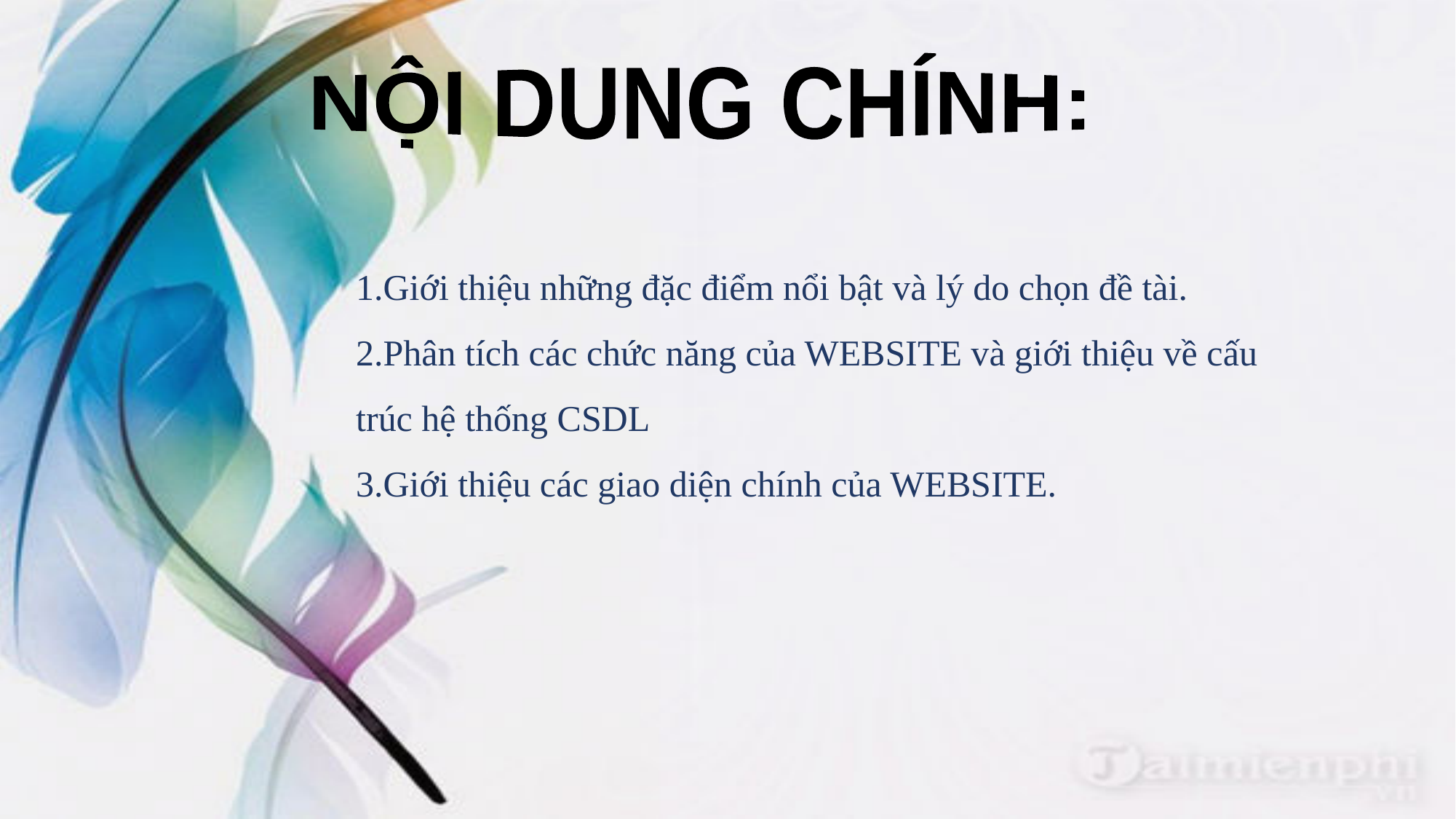

NỘI DUNG CHÍNH:
1.Giới thiệu những đặc điểm nổi bật và lý do chọn đề tài.
2.Phân tích các chức năng của WEBSITE và giới thiệu về cấu trúc hệ thống CSDL
3.Giới thiệu các giao diện chính của WEBSITE.